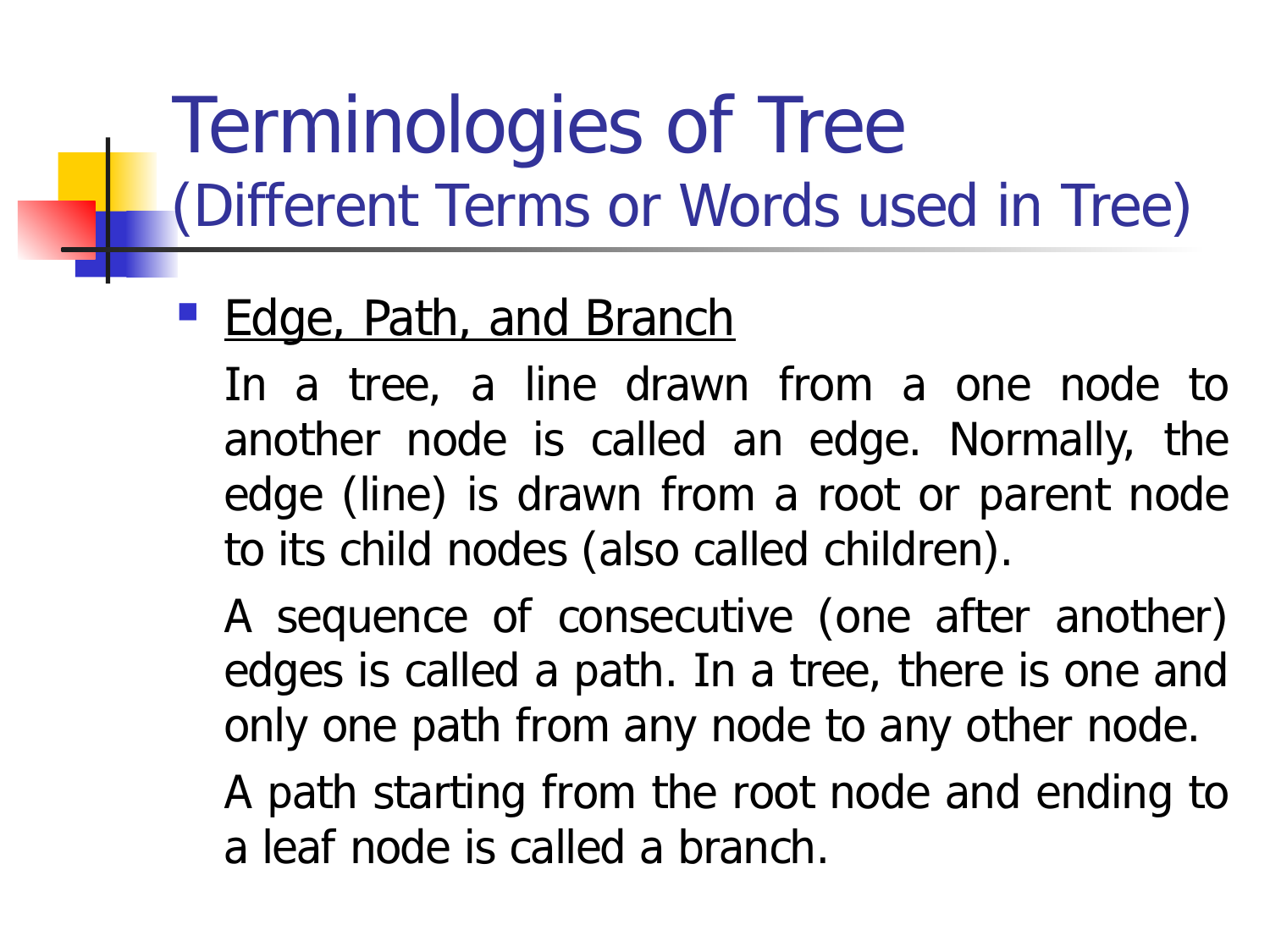

# Terminologies of Tree (Different Terms or Words used in Tree)
Edge, Path, and Branch
	In a tree, a line drawn from a one node to another node is called an edge. Normally, the edge (line) is drawn from a root or parent node to its child nodes (also called children).

	A sequence of consecutive (one after another) edges is called a path. In a tree, there is one and only one path from any node to any other node.

	A path starting from the root node and ending to a leaf node is called a branch.